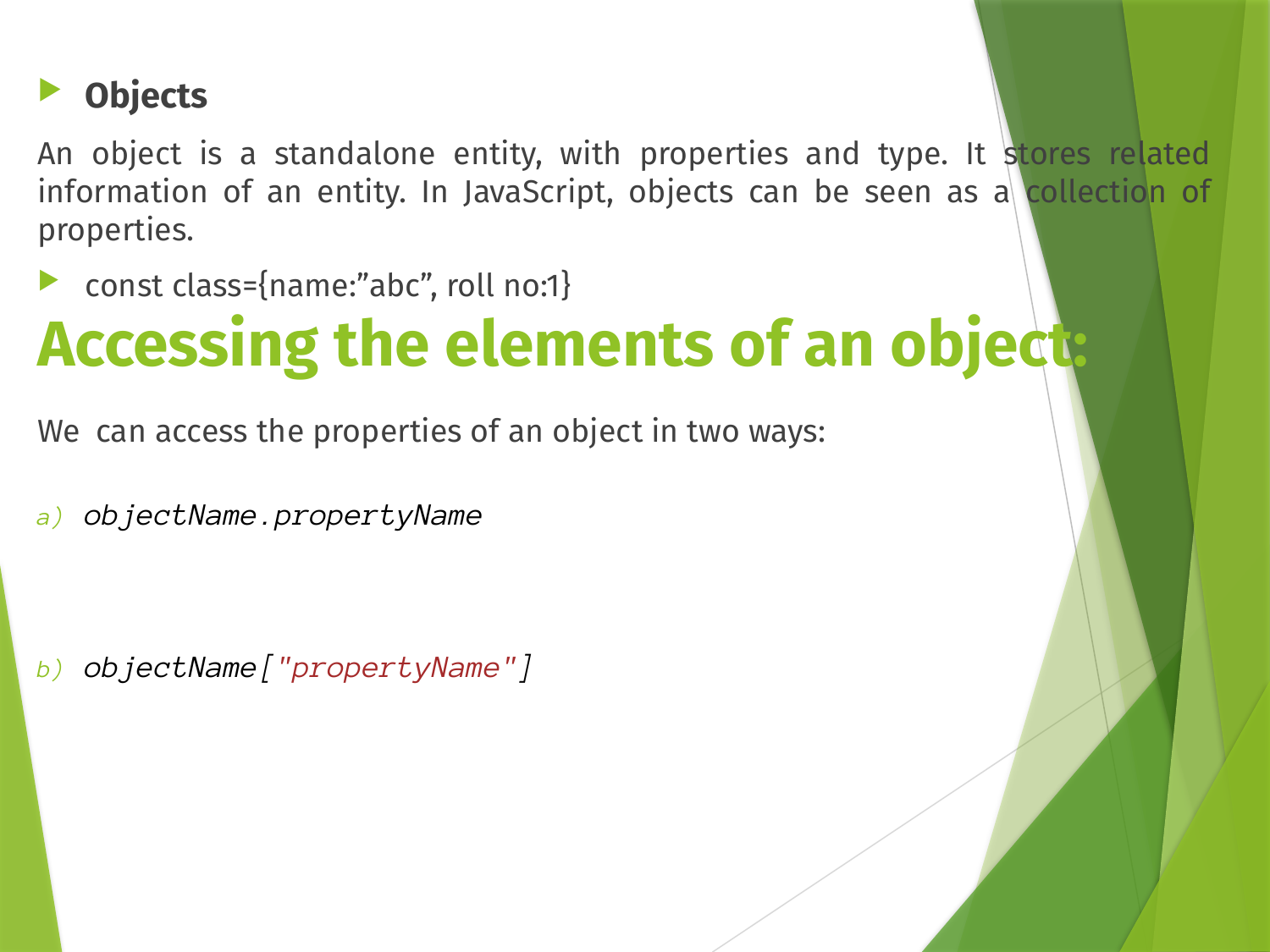

Objects
An object is a standalone entity, with properties and type. It stores related information of an entity. In JavaScript, objects can be seen as a collection of properties.
const class={name:”abc”, roll no:1}
Accessing the elements of an object:
We can access the properties of an object in two ways:

objectName.propertyName

objectName["propertyName"]